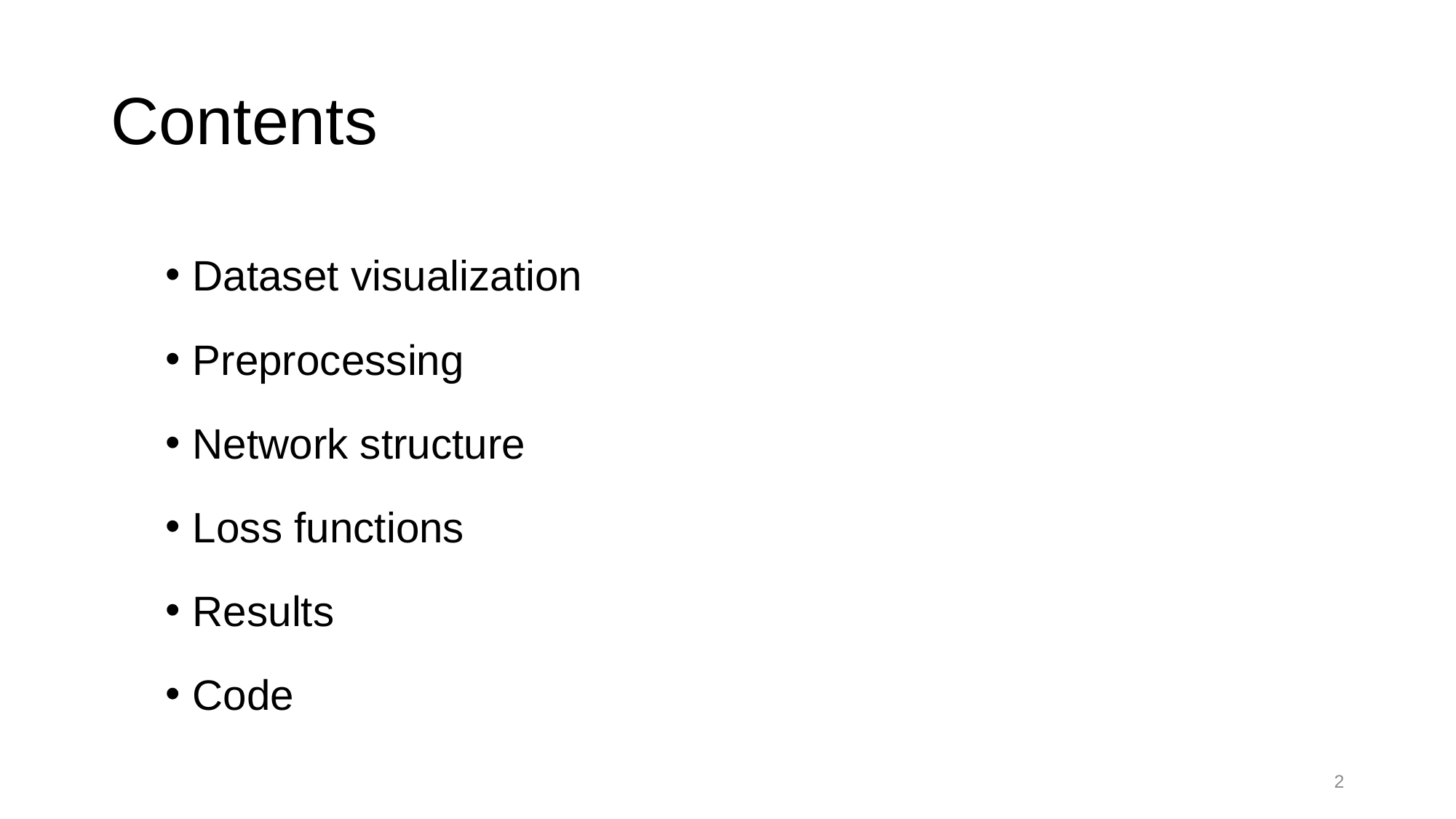

# Contents
Dataset visualization
Preprocessing
Network structure
Loss functions
Results
Code
2